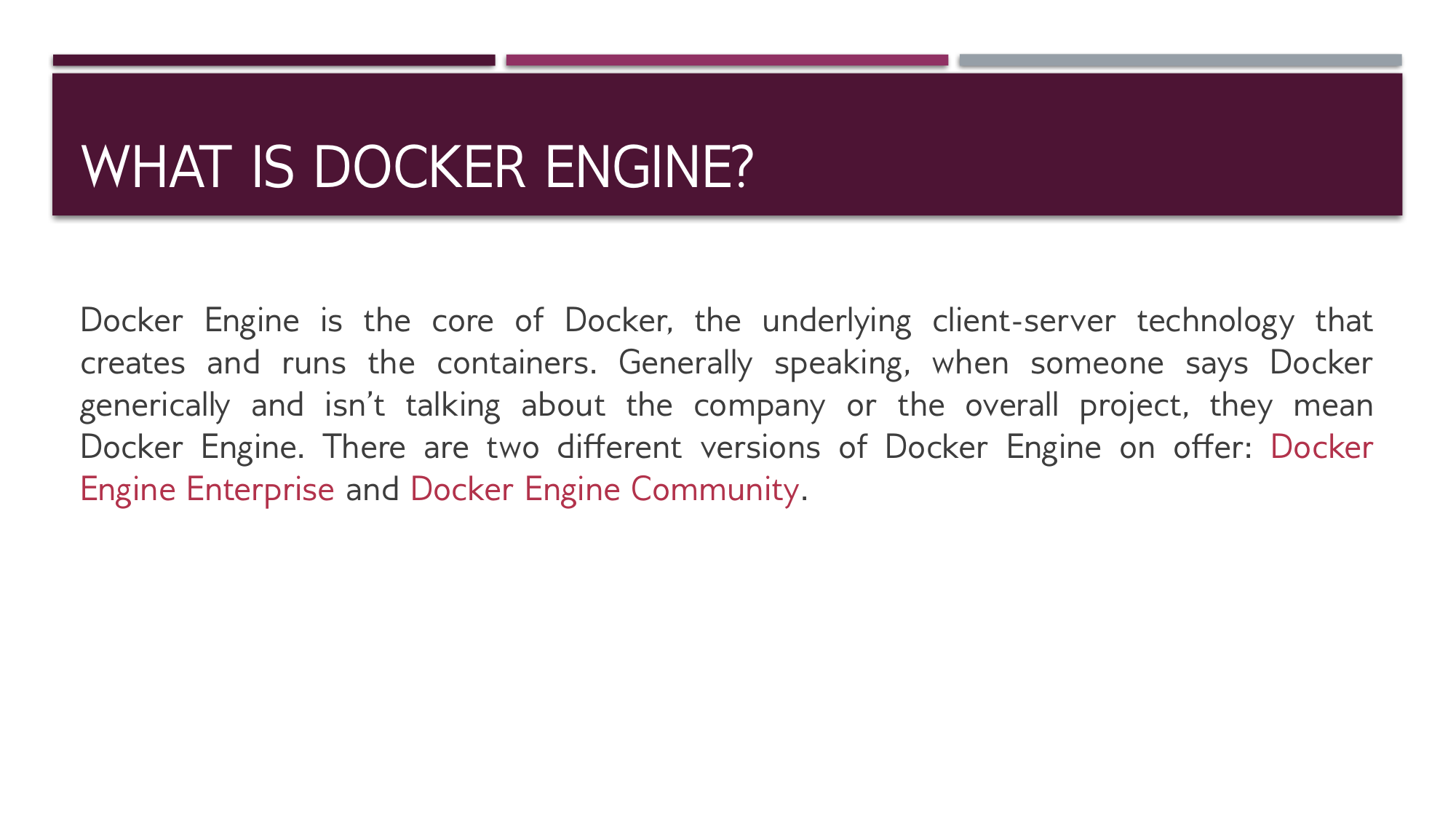

# What is Docker Engine?

Docker Engine is the core of Docker, the underlying client-server technology that creates and runs the containers. Generally speaking, when someone says Docker generically and isn’t talking about the company or the overall project, they mean Docker Engine. There are two different versions of Docker Engine on offer: Docker Engine Enterprise and Docker Engine Community.